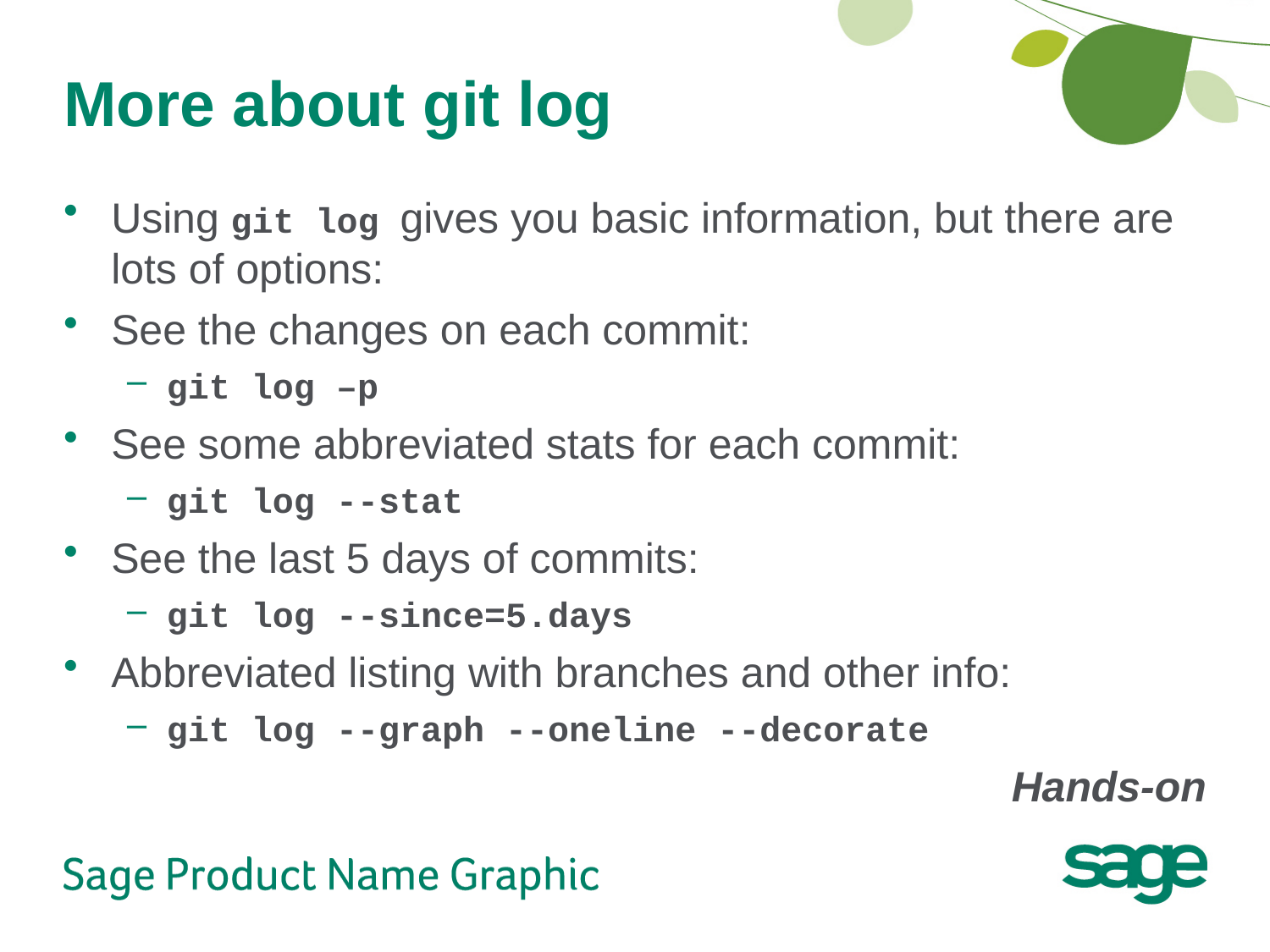

# More about git log
Using git log gives you basic information, but there are lots of options:
See the changes on each commit:
git log –p
See some abbreviated stats for each commit:
git log --stat
See the last 5 days of commits:
git log --since=5.days
Abbreviated listing with branches and other info:
git log --graph --oneline --decorate
Hands-on